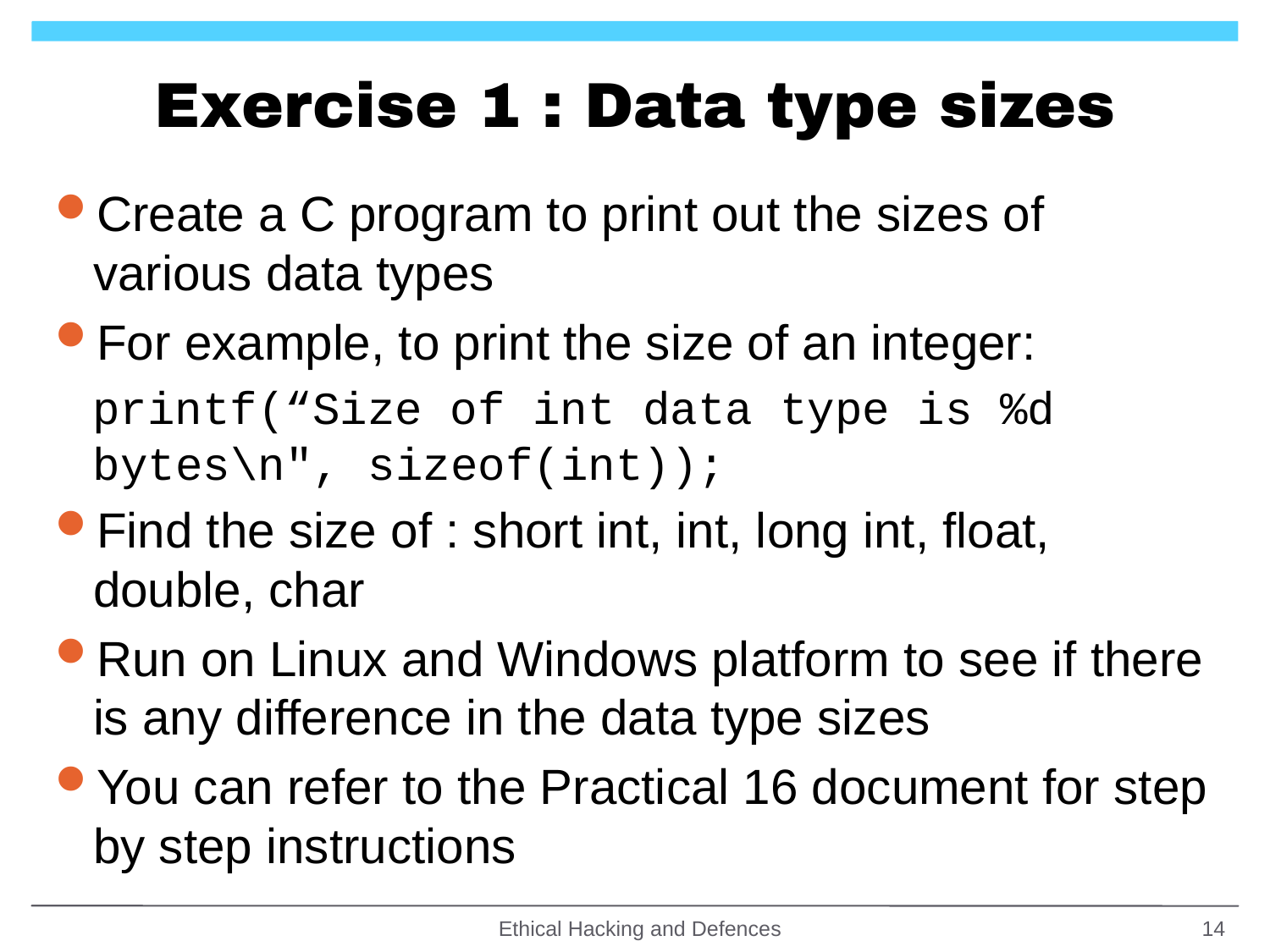

# Exercise 1 : Data type sizes
Create a C program to print out the sizes of various data types
For example, to print the size of an integer:
printf(“Size of int data type is %d bytes\n", sizeof(int));
Find the size of : short int, int, long int, float, double, char
Run on Linux and Windows platform to see if there is any difference in the data type sizes
You can refer to the Practical 16 document for step by step instructions

Ethical Hacking and Defences
14